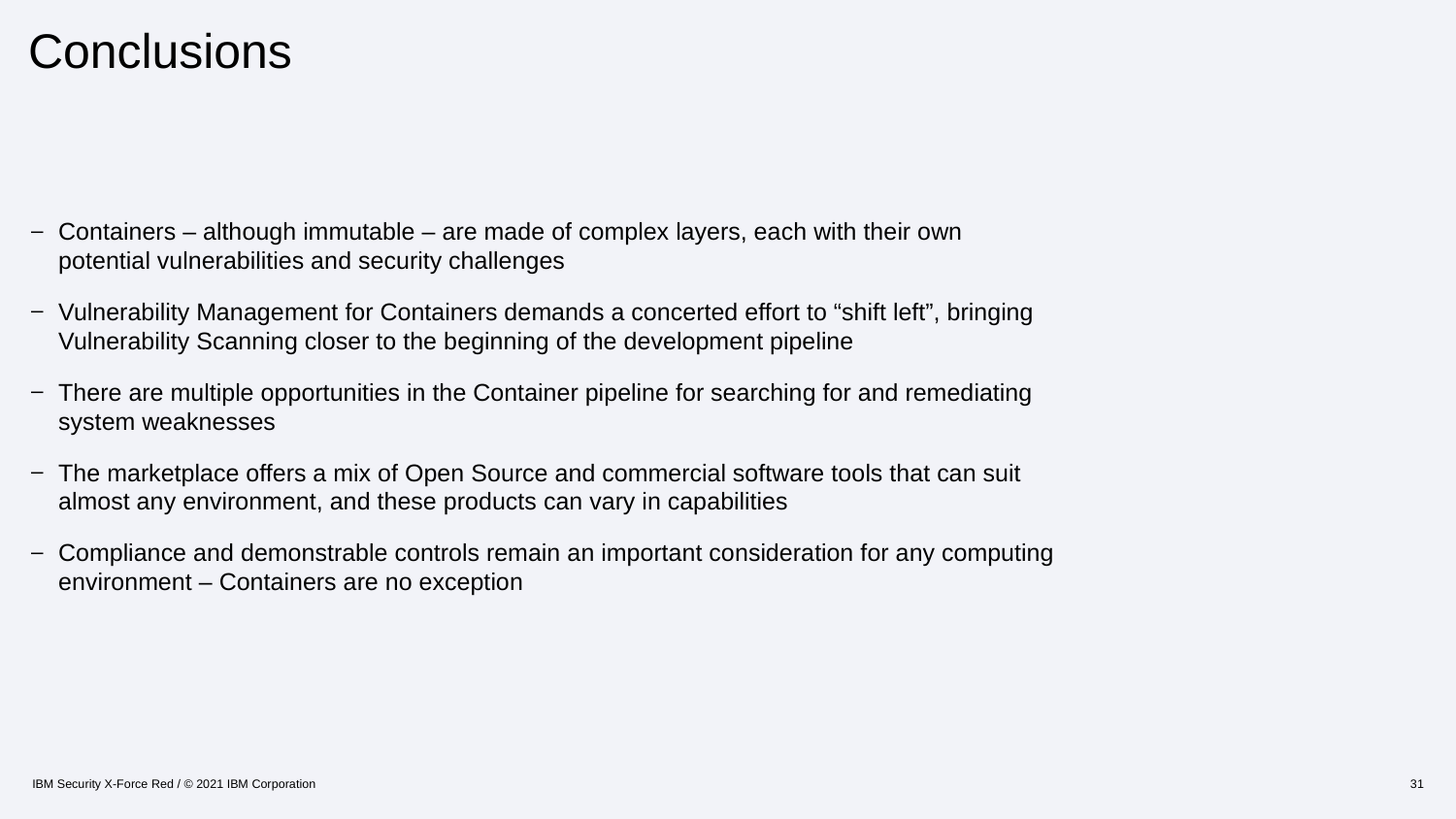

# Conclusions
Containers – although immutable – are made of complex layers, each with their own potential vulnerabilities and security challenges
Vulnerability Management for Containers demands a concerted effort to “shift left”, bringing Vulnerability Scanning closer to the beginning of the development pipeline
There are multiple opportunities in the Container pipeline for searching for and remediating system weaknesses
The marketplace offers a mix of Open Source and commercial software tools that can suit almost any environment, and these products can vary in capabilities
Compliance and demonstrable controls remain an important consideration for any computing environment – Containers are no exception
IBM Security X-Force Red / © 2021 IBM Corporation
31